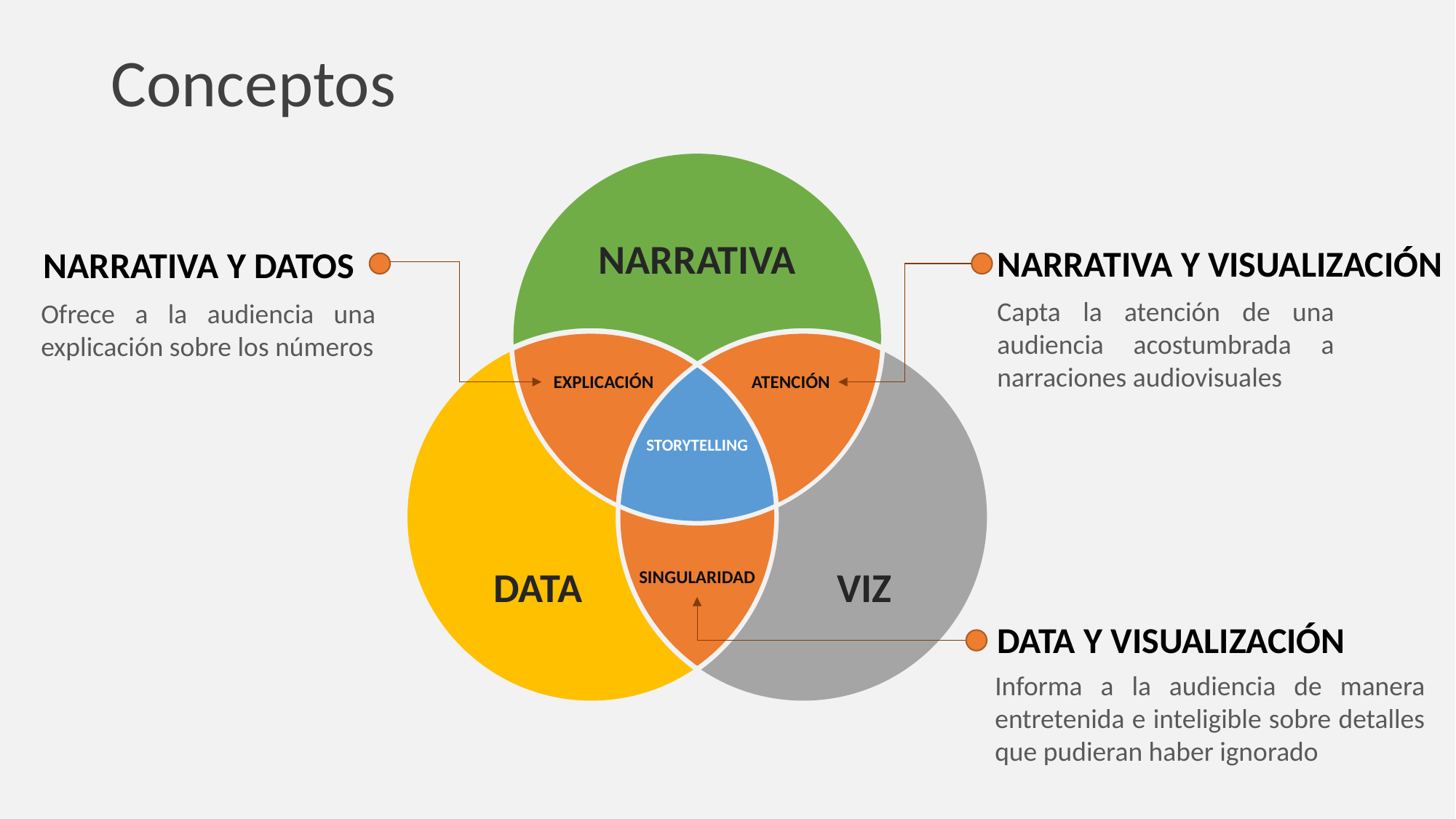

# Conceptos
NARRATIVA
NARRATIVA Y DATOS
Ofrece a la audiencia una explicación sobre los números
NARRATIVA Y Visualización
Capta la atención de una audiencia acostumbrada a narraciones audiovisuales

EXPLICACIÓN

ATENCIÓN
VIZ
    DATA
STORYTELLING
SINGULARIDAD

DATA Y VISUALIZACIÓN
Informa a la audiencia de manera entretenida e inteligible sobre detalles que pudieran haber ignorado